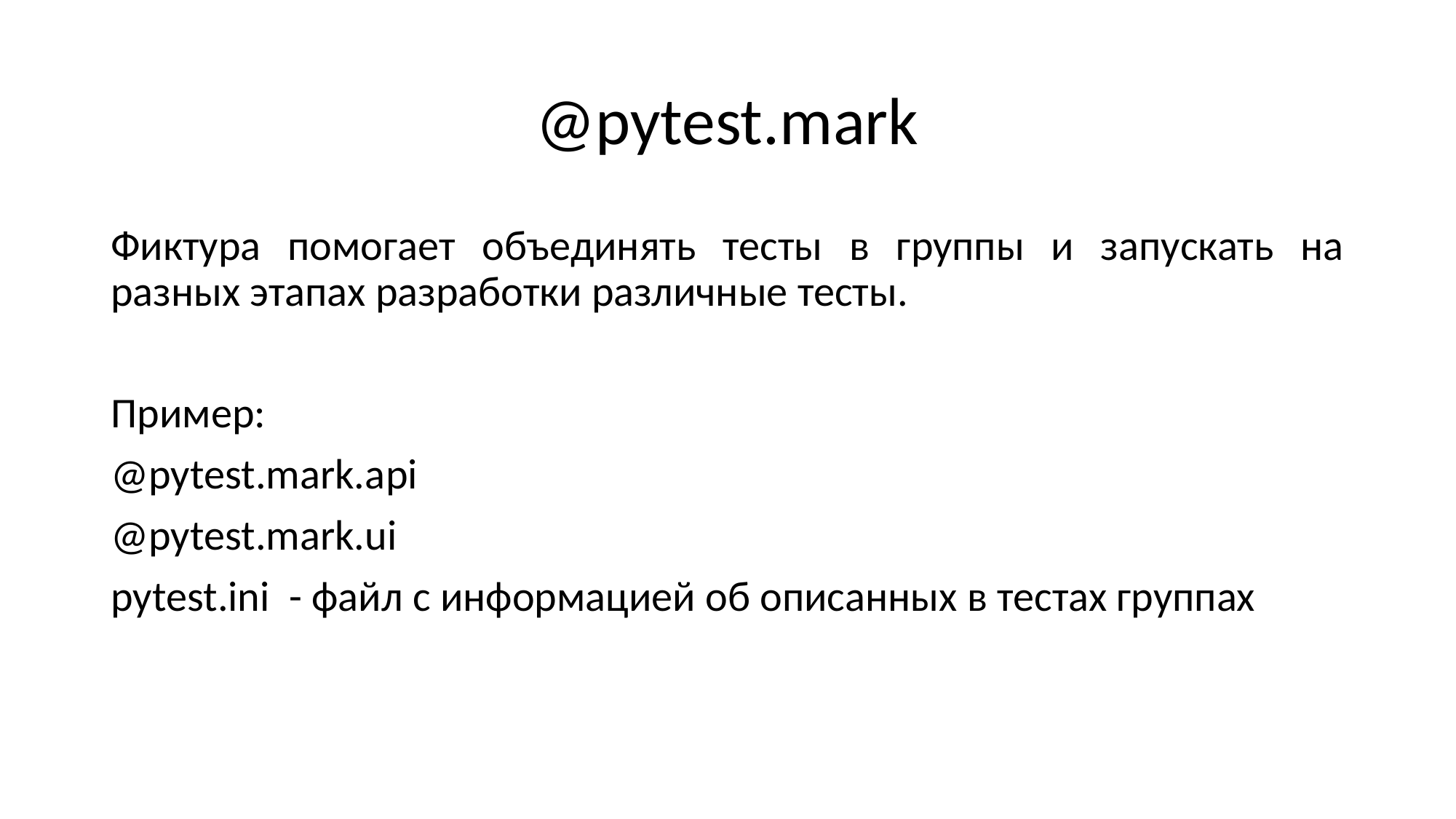

# @pytest.mark
Фиктура помогает объединять тесты в группы и запускать на разных этапах разработки различные тесты.

Пример:
@pytest.mark.api
@pytest.mark.ui
pytest.ini  - файл с информацией об описанных в тестах группах